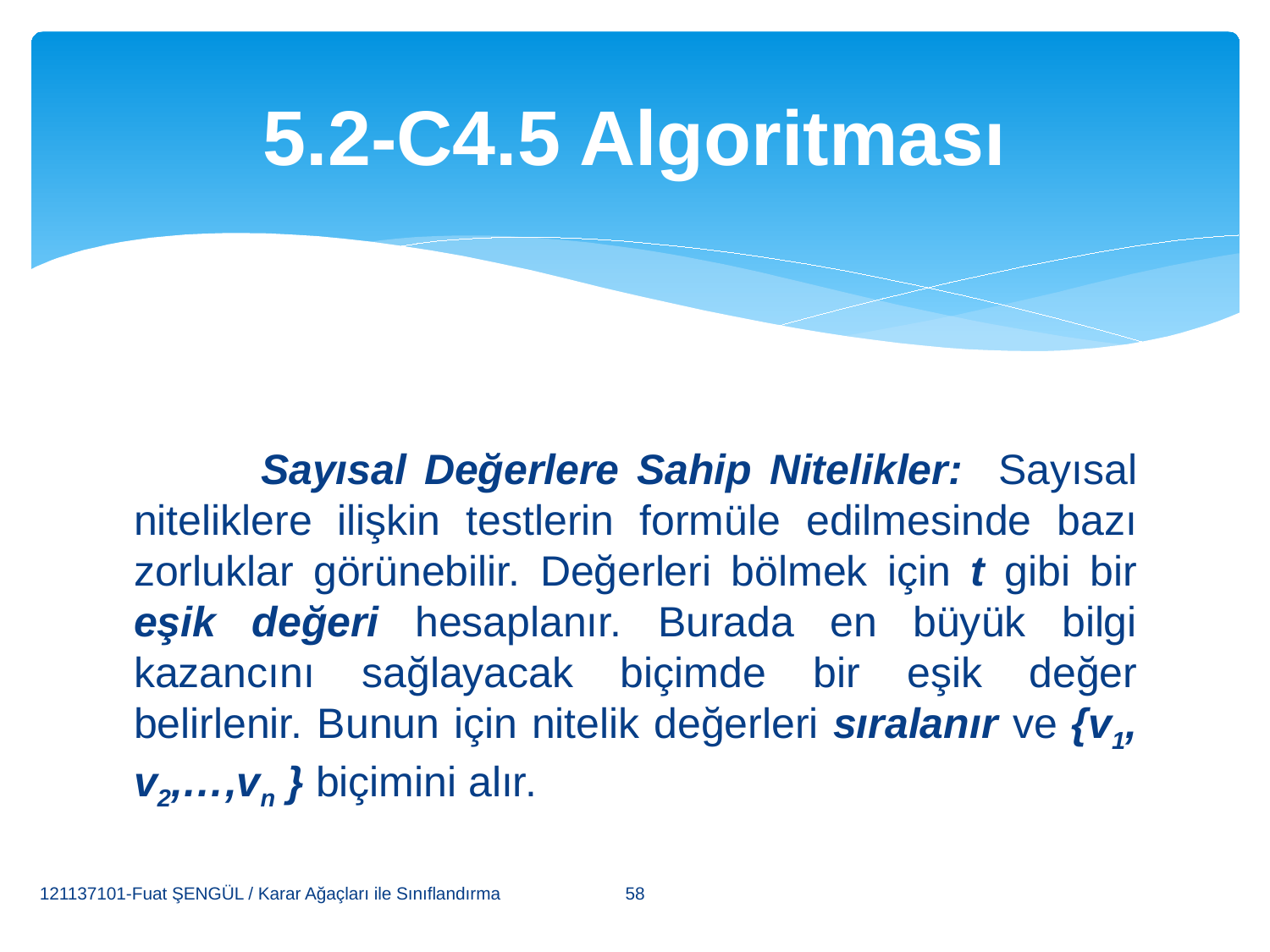

# 5.2-C4.5 Algoritması
	Sayısal Değerlere Sahip Nitelikler:  Sayısal niteliklere ilişkin testlerin formüle edilmesinde bazı zorluklar görünebilir. Değerleri bölmek için t gibi bir eşik değeri hesaplanır. Burada en büyük bilgi kazancını sağlayacak biçimde bir eşik değer belirlenir. Bunun için nitelik değerleri sıralanır ve {v1, v2,…,vn } biçimini alır.
58
121137101-Fuat ŞENGÜL / Karar Ağaçları ile Sınıflandırma